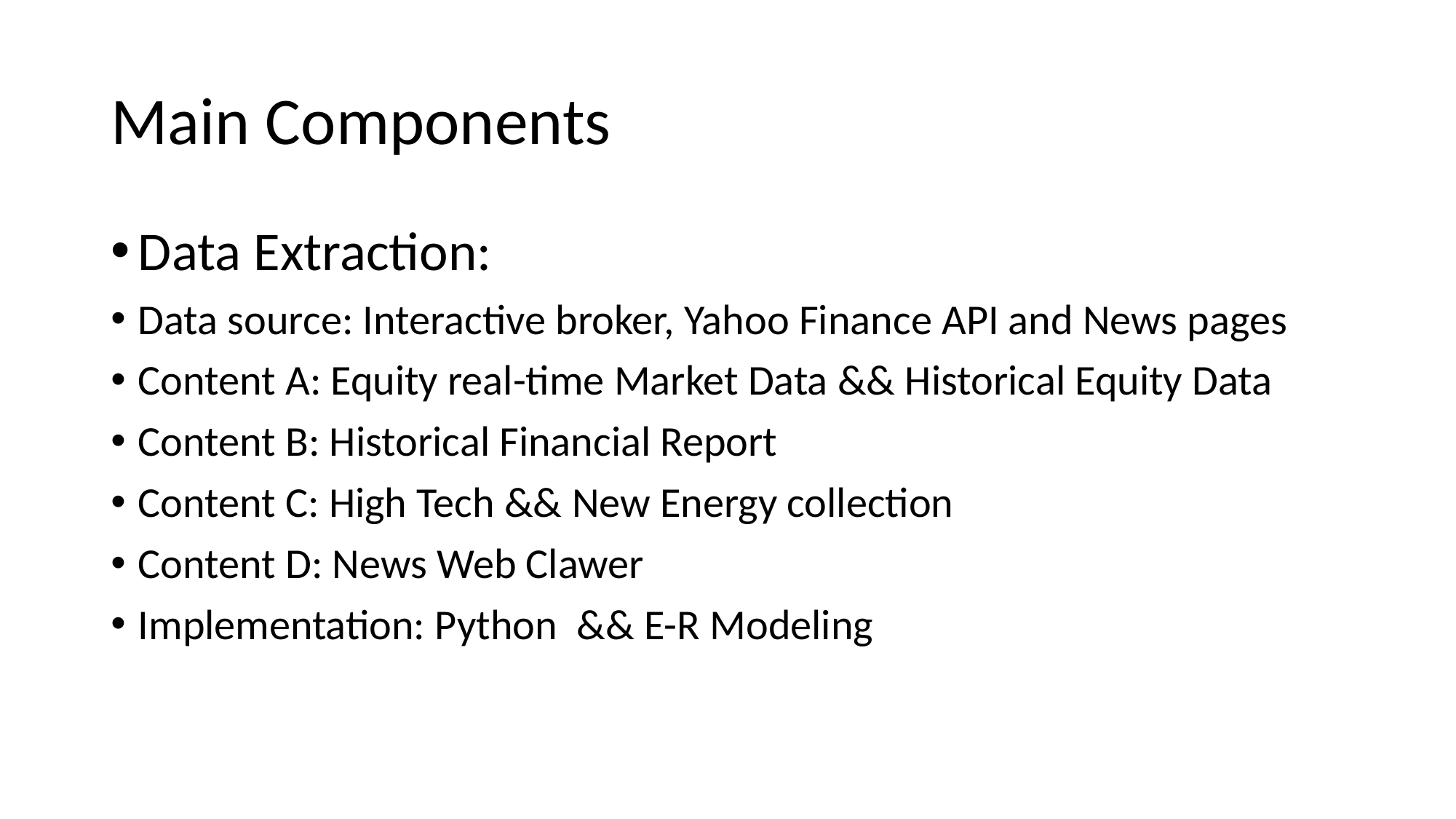

# Main Components
Data Extraction:
Data source: Interactive broker, Yahoo Finance API and News pages
Content A: Equity real-time Market Data && Historical Equity Data
Content B: Historical Financial Report
Content C: High Tech && New Energy collection
Content D: News Web Clawer
Implementation: Python  && E-R Modeling